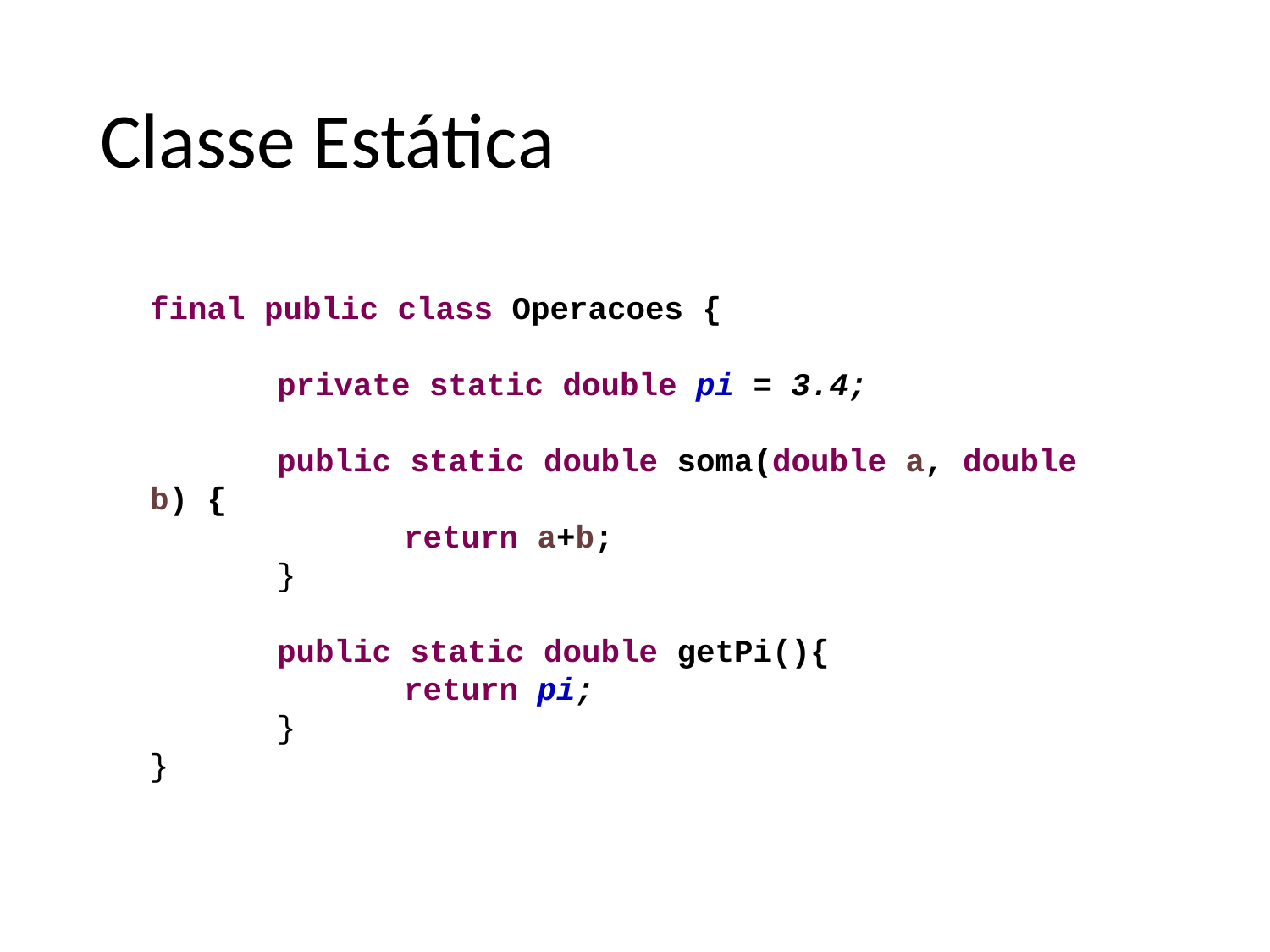

# Classe Estática
final public class Operacoes {

	private static double pi = 3.4;

	public static double soma(double a, double b) {
		return a+b;
	}

	public static double getPi(){
		return pi;
	}
}